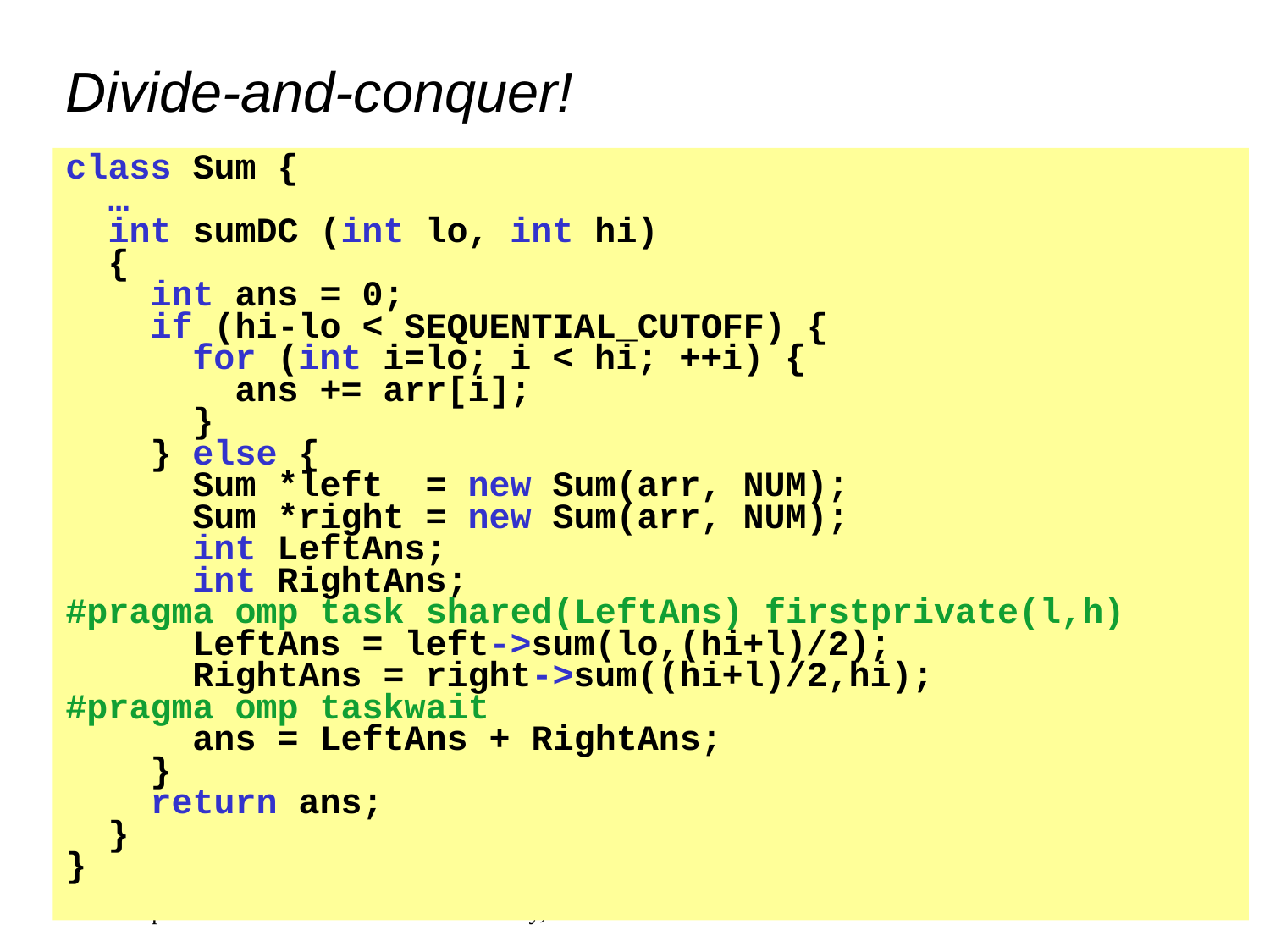

# Divide-and-conquer!
class Sum {
  …
  int sumDC (int lo, int hi)
  {
    int ans = 0;
    if (hi-lo < SEQUENTIAL_CUTOFF) {
      for (int i=lo; i < hi; ++i) {
        ans += arr[i];
      }
    } else {
      Sum *left  = new Sum(arr, NUM);
	Sum *right = new Sum(arr, NUM);
	int LeftAns;
	int RightAns;
#pragma omp task shared(LeftAns) firstprivate(l,h)
      LeftAns = left->sum(lo,(hi+l)/2);
	RightAns = right->sum((hi+l)/2,hi);
#pragma omp taskwait
	ans = LeftAns + RightAns;
    }
    return ans;
  }
}
The key is to do the result-combining in parallel as well
And using recursive divide-and-conquer makes this natural
Easier to write and more efficient asymptotically!
Sophomoric Parallelism and Concurrency, Lecture 1
26